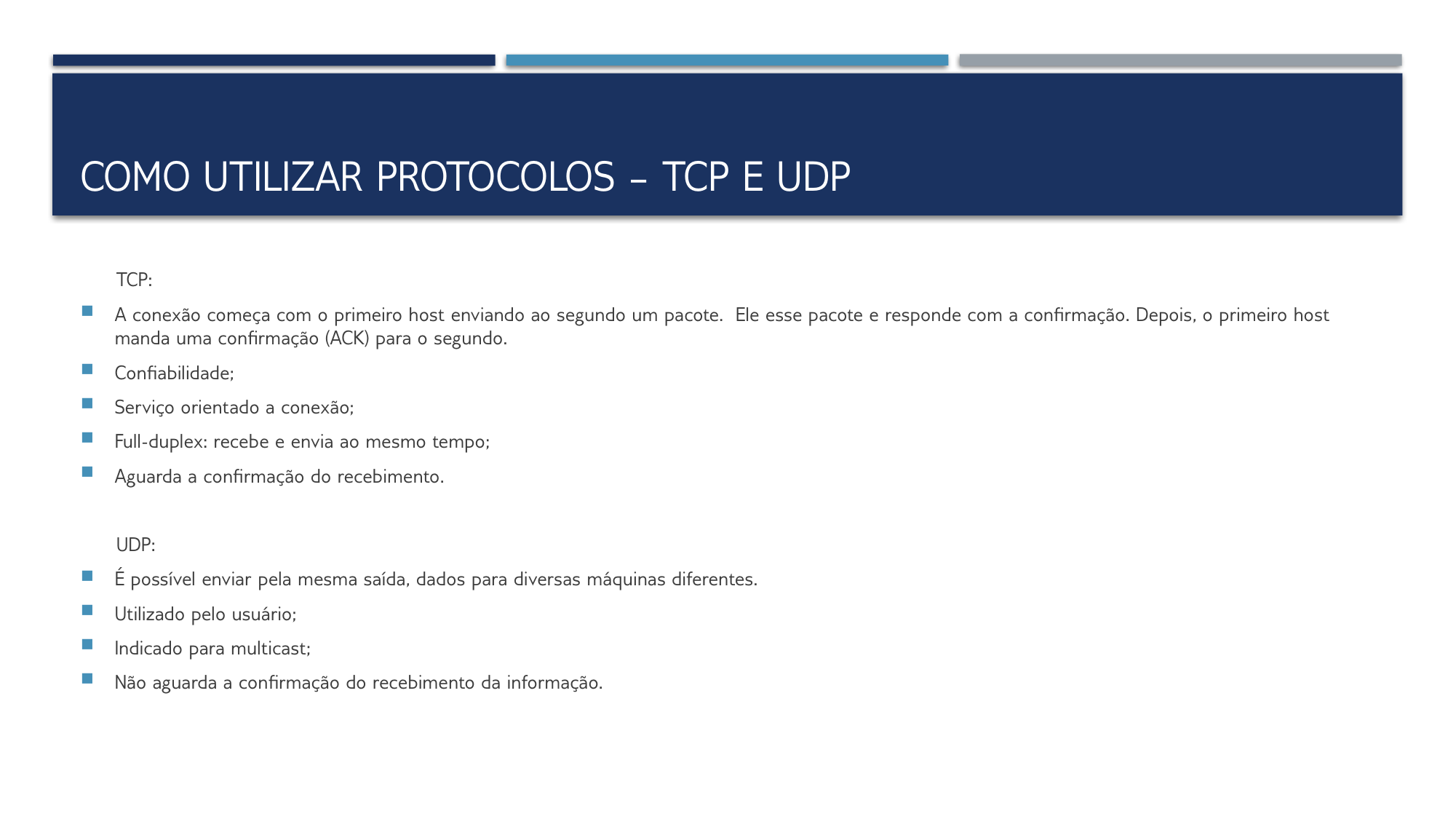

# Como utilizar protocolos – tcp e udp
      TCP:
A conexão começa com o primeiro host enviando ao segundo um pacote.  Ele esse pacote e responde com a confirmação. Depois, o primeiro host manda uma confirmação (ACK) para o segundo.
Confiabilidade;
Serviço orientado a conexão;
Full-duplex: recebe e envia ao mesmo tempo;
Aguarda a confirmação do recebimento.

      UDP:
É possível enviar pela mesma saída, dados para diversas máquinas diferentes.
Utilizado pelo usuário;
Indicado para multicast;
Não aguarda a confirmação do recebimento da informação.